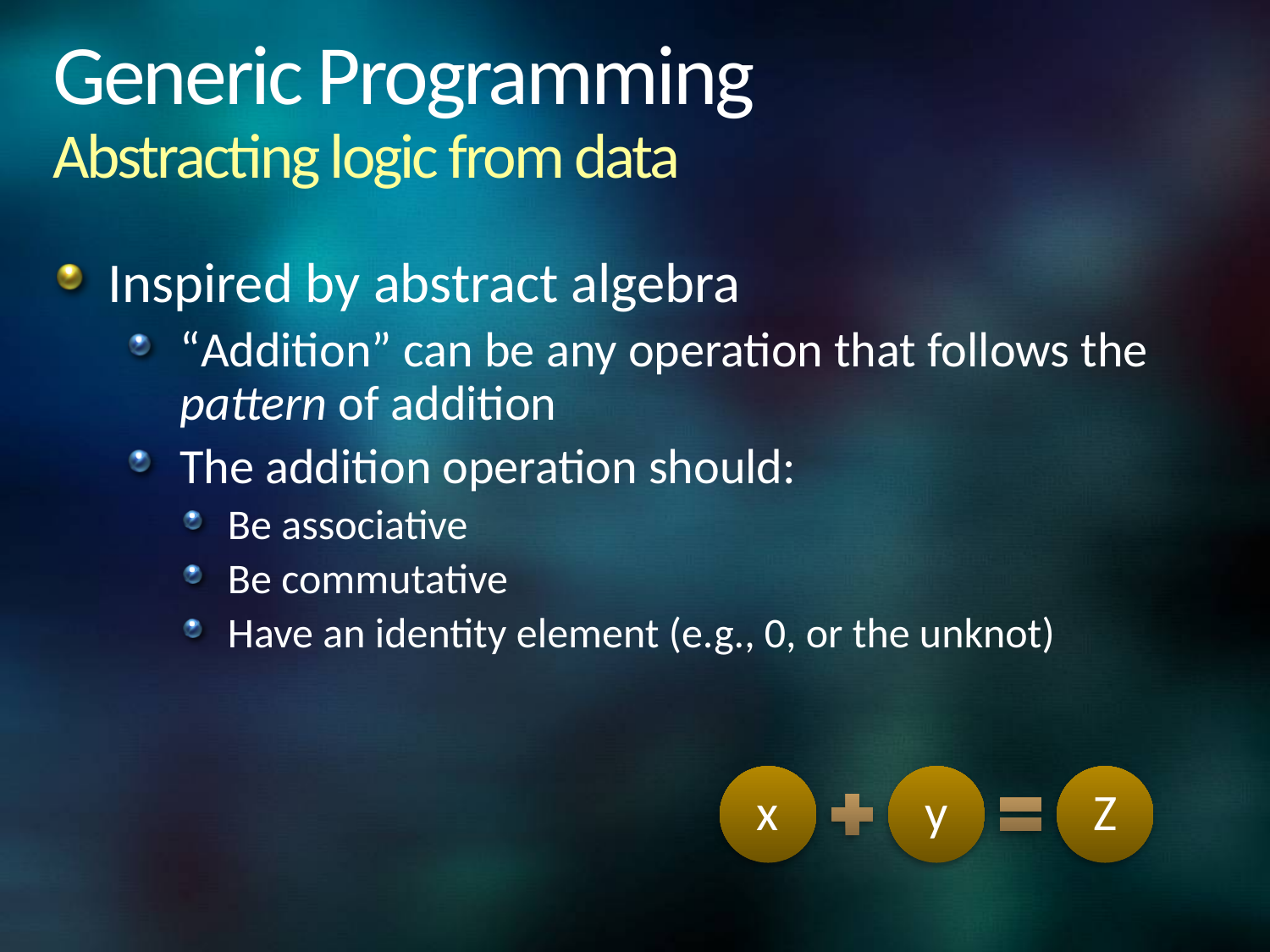

# Generic Programming Abstracting logic from data
Inspired by abstract algebra
“Addition” can be any operation that follows the pattern of addition
The addition operation should:
Be associative
Be commutative
Have an identity element (e.g., 0, or the unknot)
x

y

Z